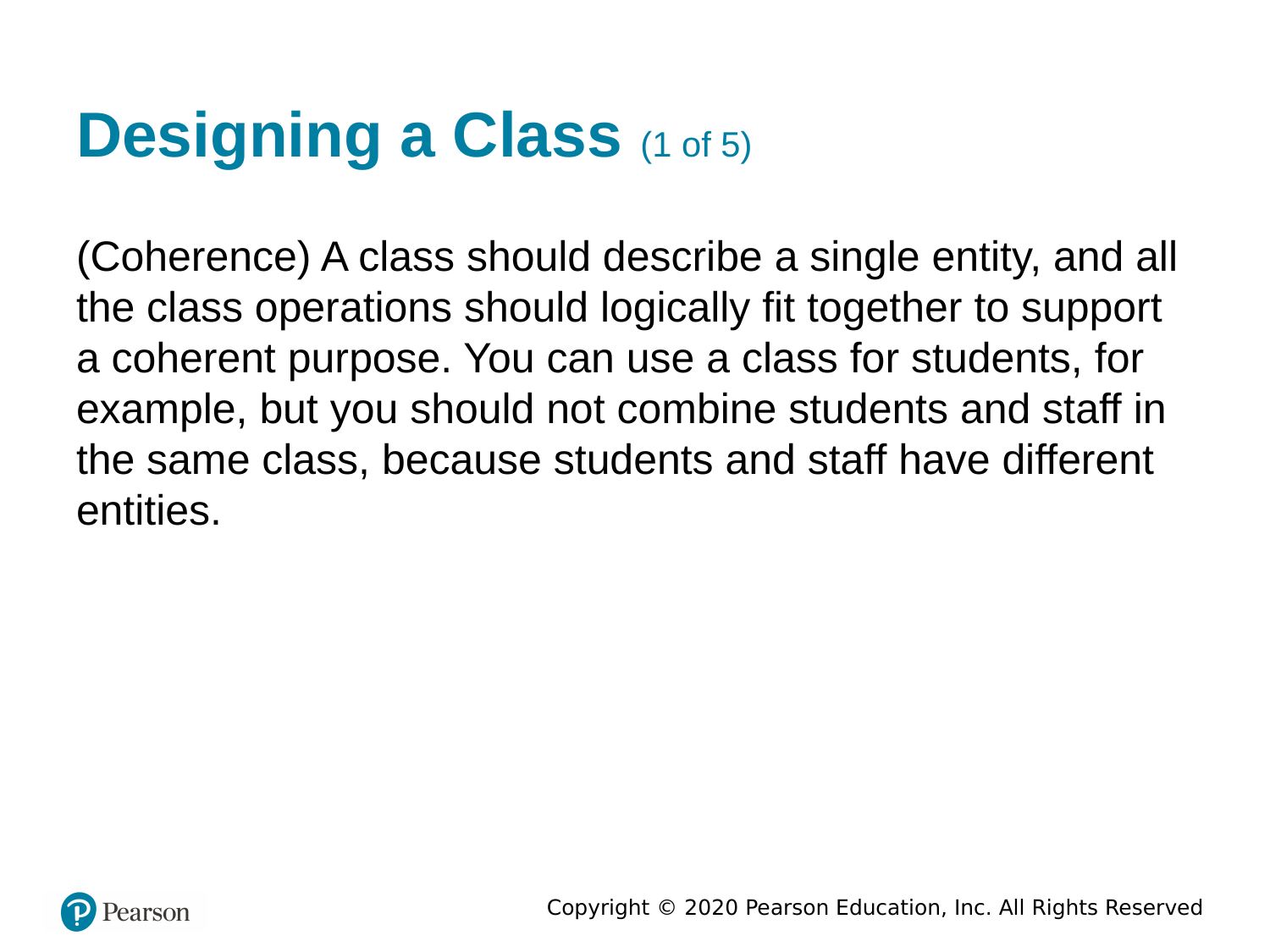

# Designing a Class (1 of 5)
(Coherence) A class should describe a single entity, and all the class operations should logically fit together to support a coherent purpose. You can use a class for students, for example, but you should not combine students and staff in the same class, because students and staff have different entities.